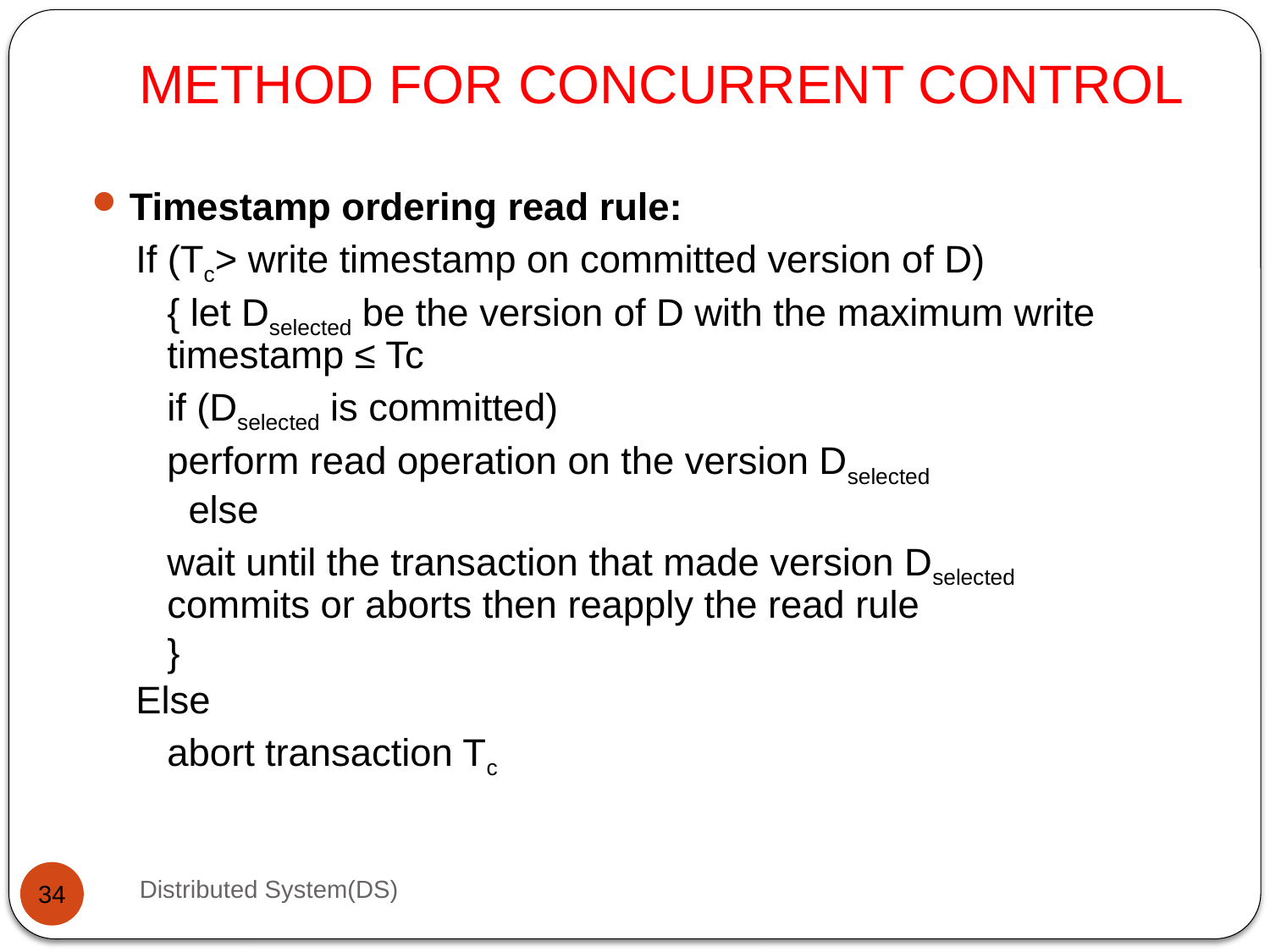

# METHOD FOR CONCURRENT CONTROL
Timestamp ordering read rule:
If (Tc> write timestamp on committed version of D)
	{ let Dselected be the version of D with the maximum write 	timestamp ≤ Tc
		if (Dselected is committed)
			perform read operation on the version Dselected
	  else
			wait until the transaction that made version Dselected 			commits or aborts then reapply the read rule
	}
Else
	abort transaction Tc
Distributed System(DS)
34